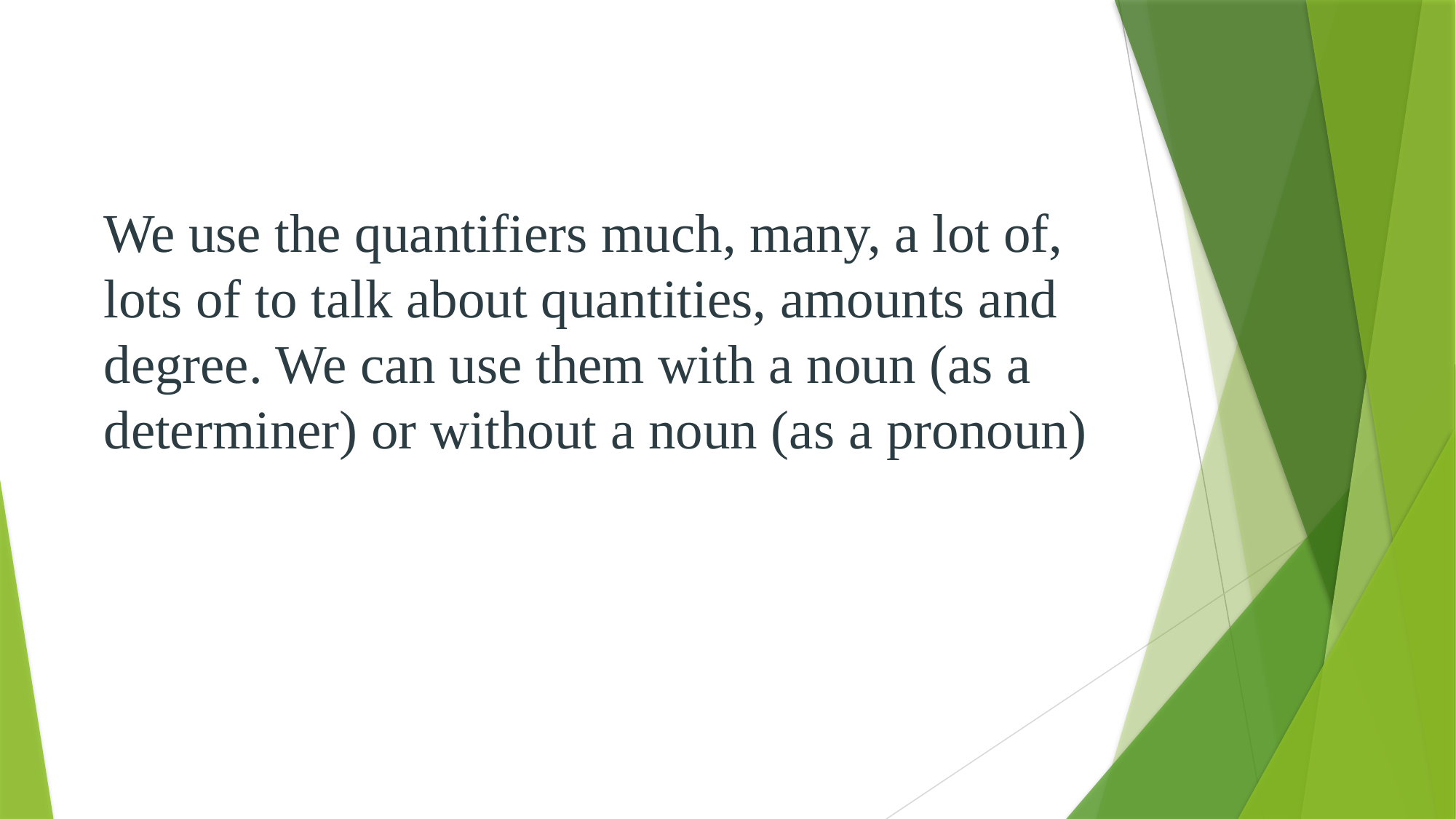

# We use the quantifiers much, many, a lot of, lots of to talk about quantities, amounts and degree. We can use them with a noun (as a determiner) or without a noun (as a pronoun)